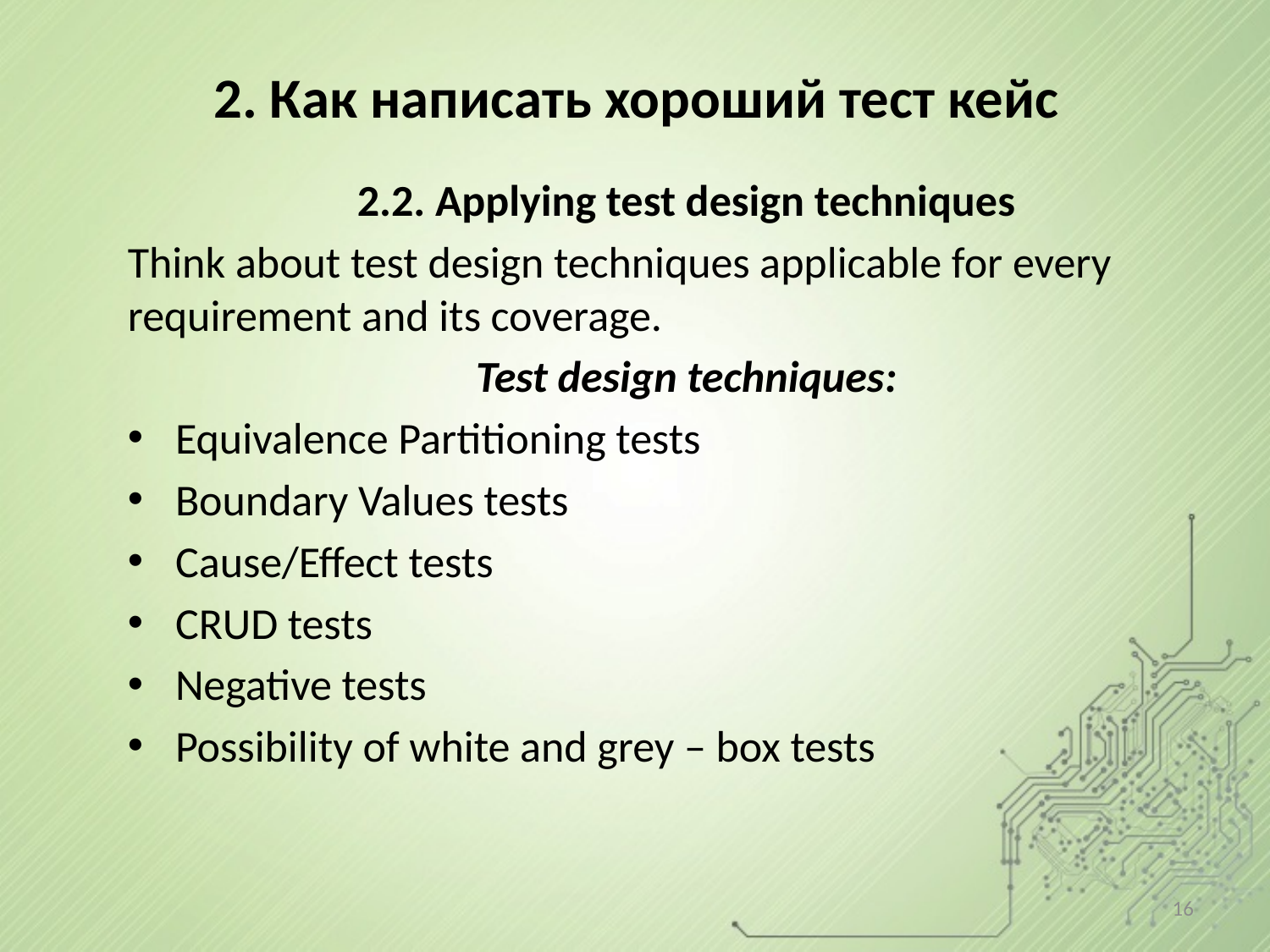

# 2. Как написать хороший тест кейс
2.2. Applying test design techniques
Think about test design techniques applicable for every requirement and its coverage.
Test design techniques:
Equivalence Partitioning tests
Boundary Values tests
Cause/Effect tests
CRUD tests
Negative tests
Possibility of white and grey – box tests
16